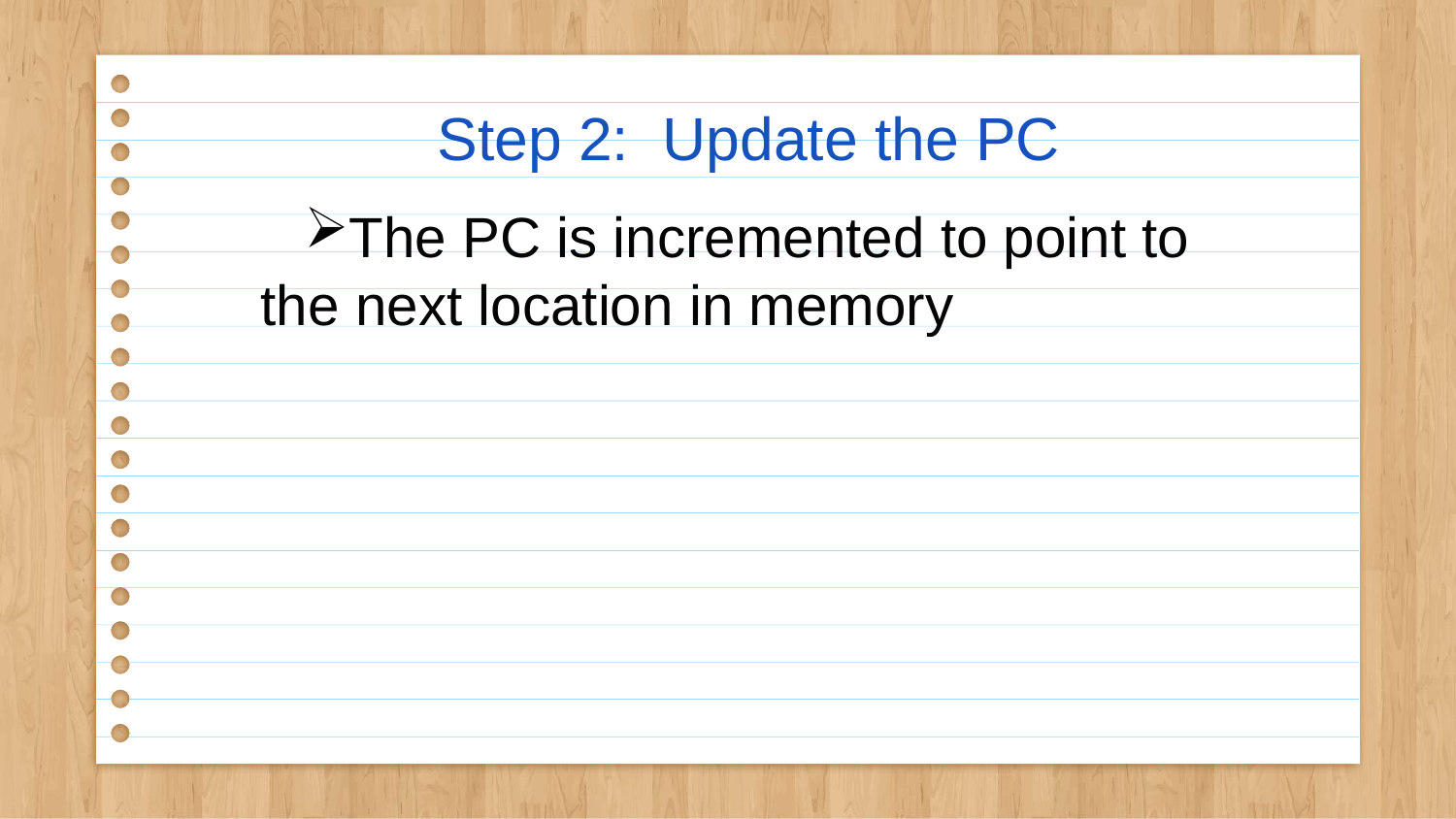

# Step 2:  Update the PC
The PC is incremented to point to the next location in memory